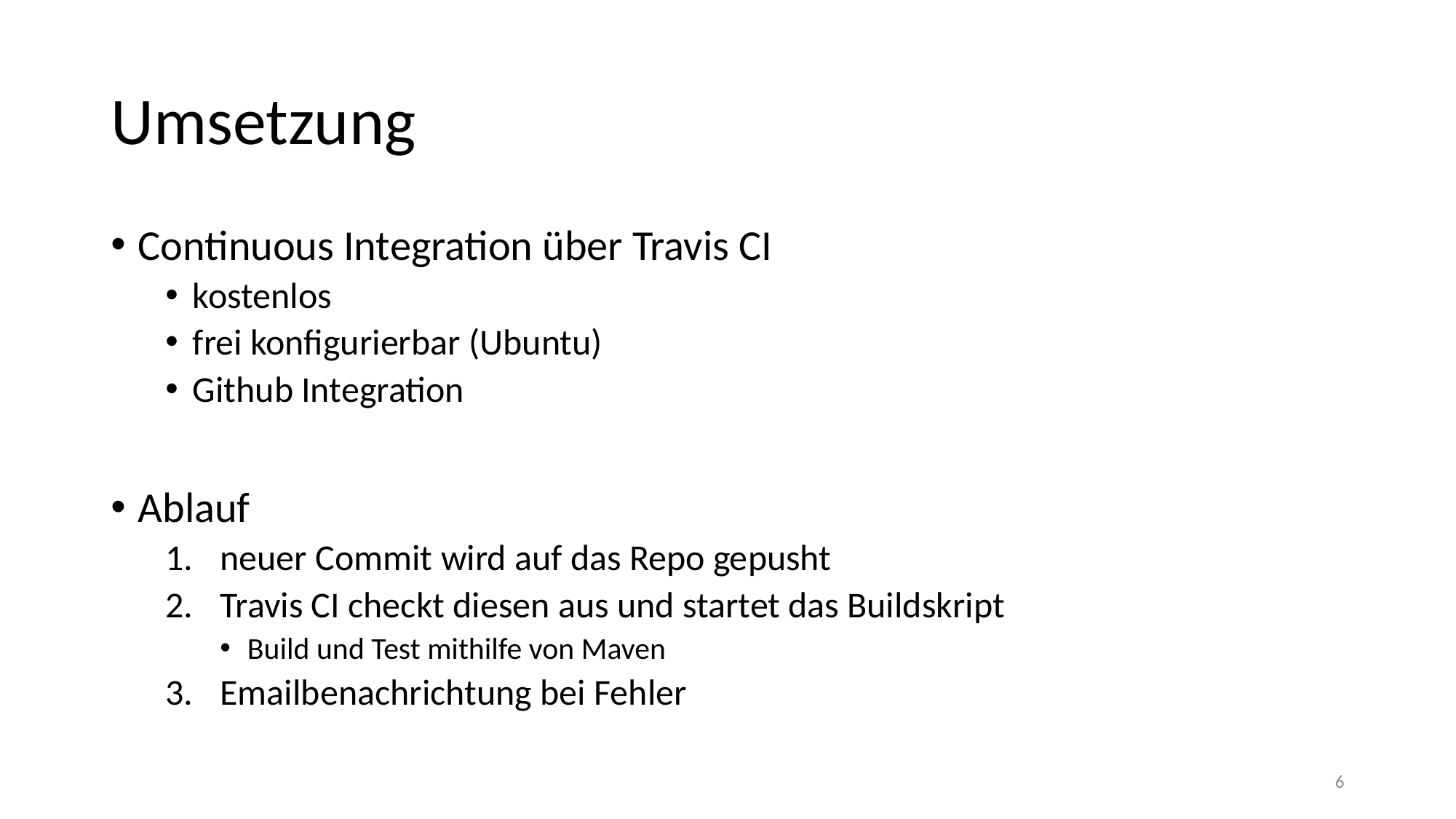

# Umsetzung
Continuous Integration über Travis CI
kostenlos
frei konfigurierbar (Ubuntu)
Github Integration

Ablauf
neuer Commit wird auf das Repo gepusht
Travis CI checkt diesen aus und startet das Buildskript
Build und Test mithilfe von Maven
Emailbenachrichtung bei Fehler
6